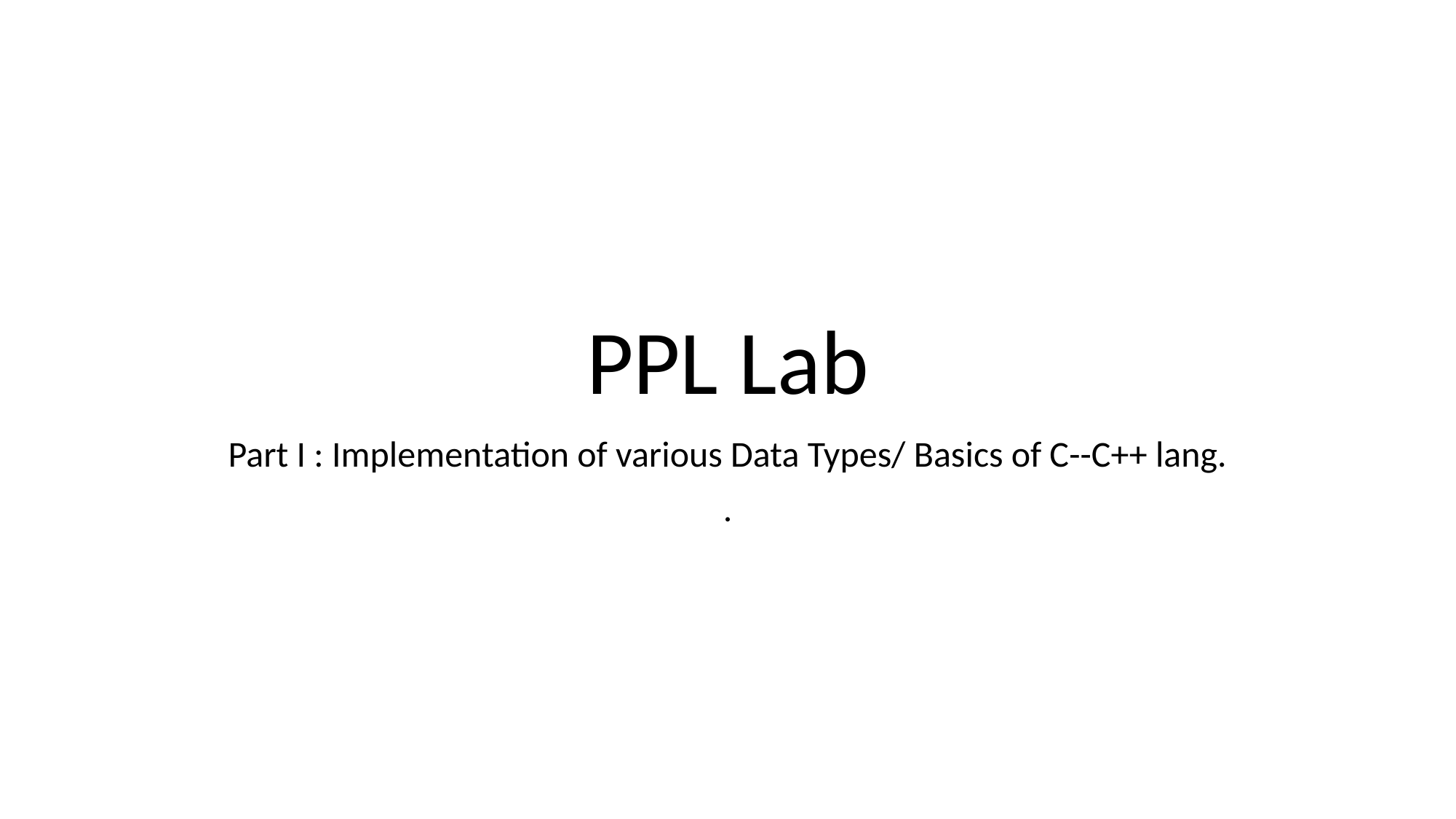

# PPL Lab
Part I : Implementation of various Data Types/ Basics of C--C++ lang.
.